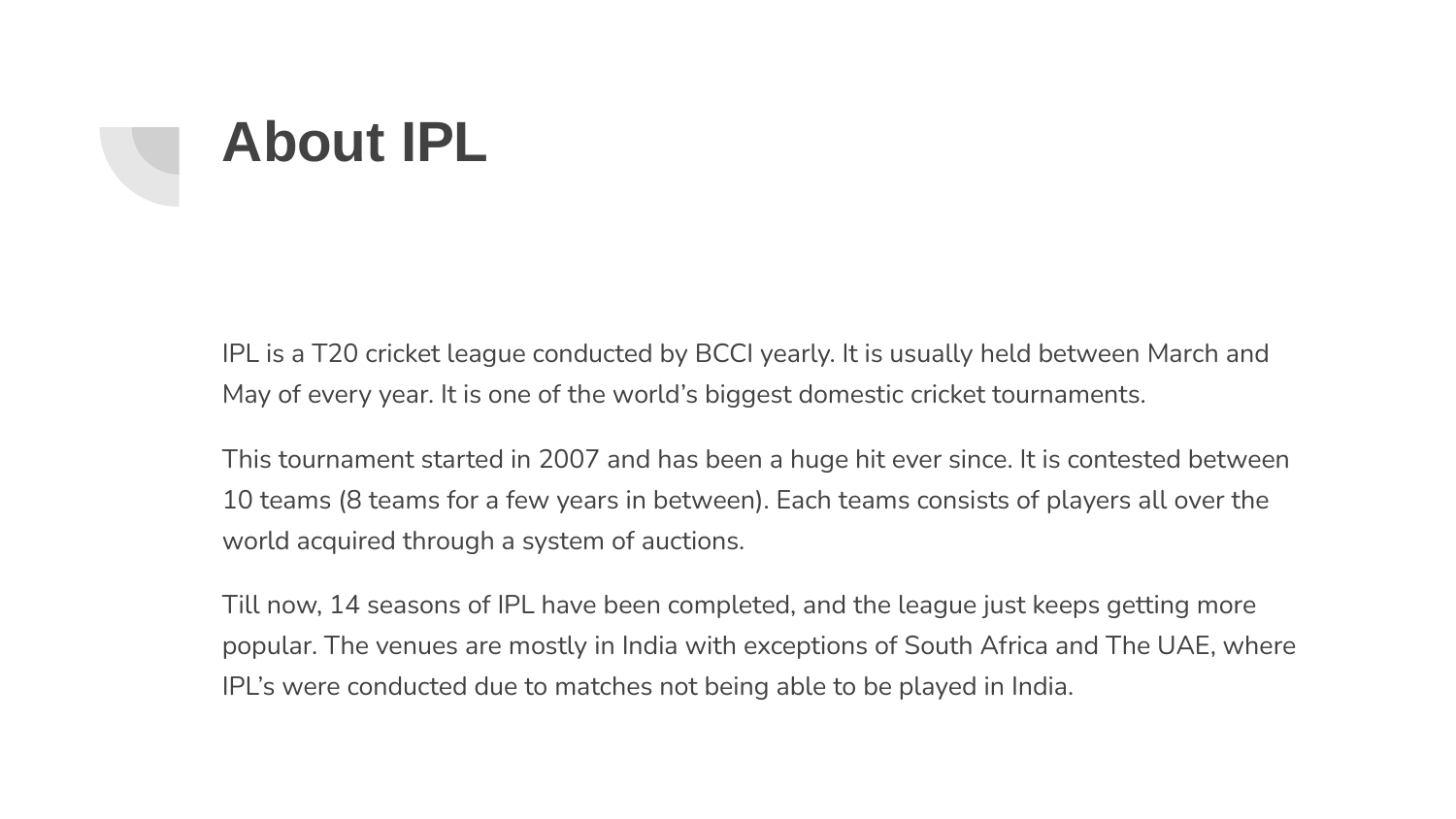

# About IPL
IPL is a T20 cricket league conducted by BCCI yearly. It is usually held between March and May of every year. It is one of the world’s biggest domestic cricket tournaments.
This tournament started in 2007 and has been a huge hit ever since. It is contested between 10 teams (8 teams for a few years in between). Each teams consists of players all over the world acquired through a system of auctions.
Till now, 14 seasons of IPL have been completed, and the league just keeps getting more popular. The venues are mostly in India with exceptions of South Africa and The UAE, where IPL’s were conducted due to matches not being able to be played in India.